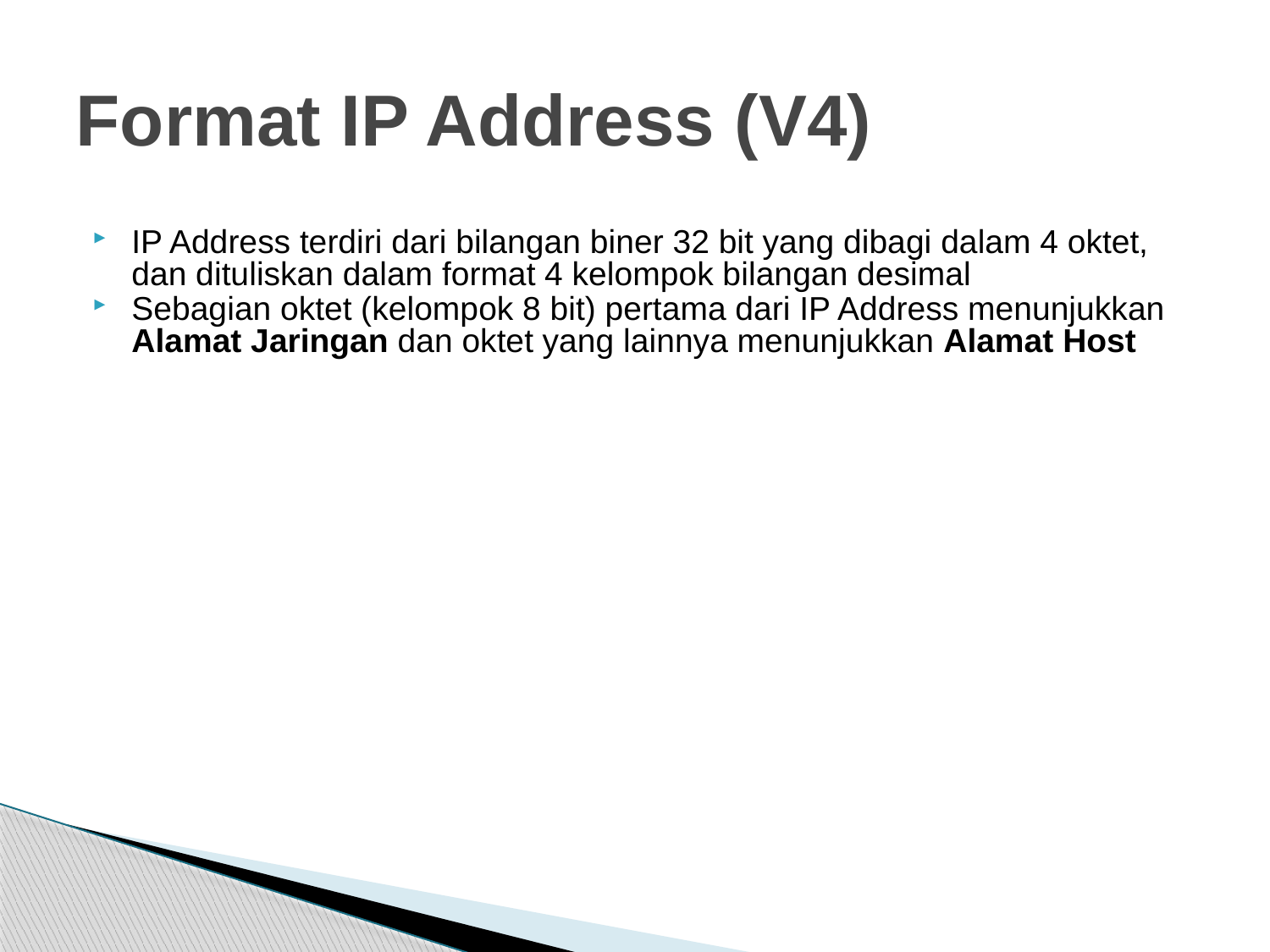

# Format IP Address (V4)
IP Address terdiri dari bilangan biner 32 bit yang dibagi dalam 4 oktet, dan dituliskan dalam format 4 kelompok bilangan desimal
Sebagian oktet (kelompok 8 bit) pertama dari IP Address menunjukkan Alamat Jaringan dan oktet yang lainnya menunjukkan Alamat Host